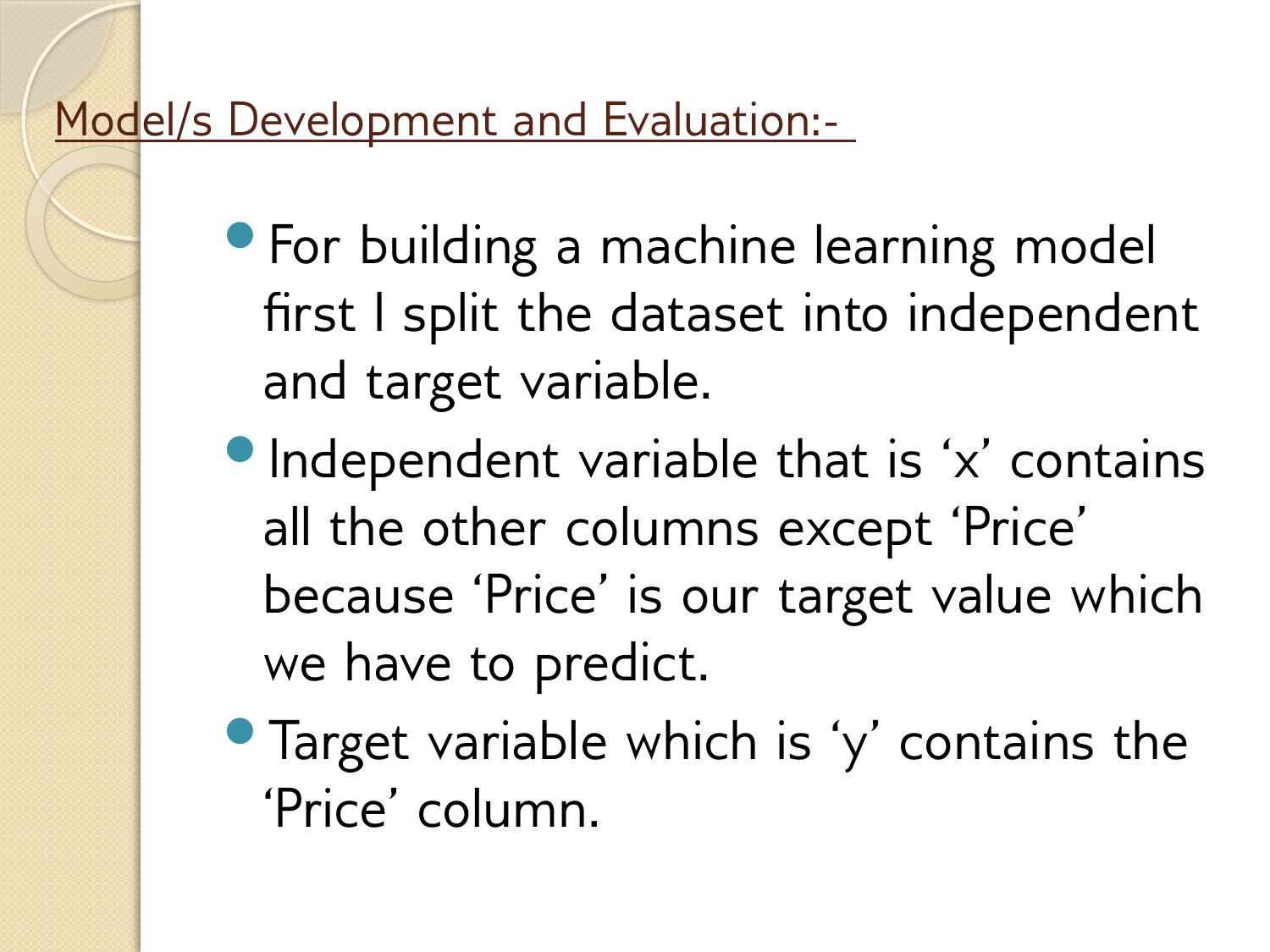

# Model/s Development and Evaluation:-
For building a machine learning model first I split the dataset into independent and target variable.
Independent variable that is ‘x’ contains all the other columns except ‘Price’ because ‘Price’ is our target value which we have to predict.
Target variable which is ‘y’ contains the ‘Price’ column.